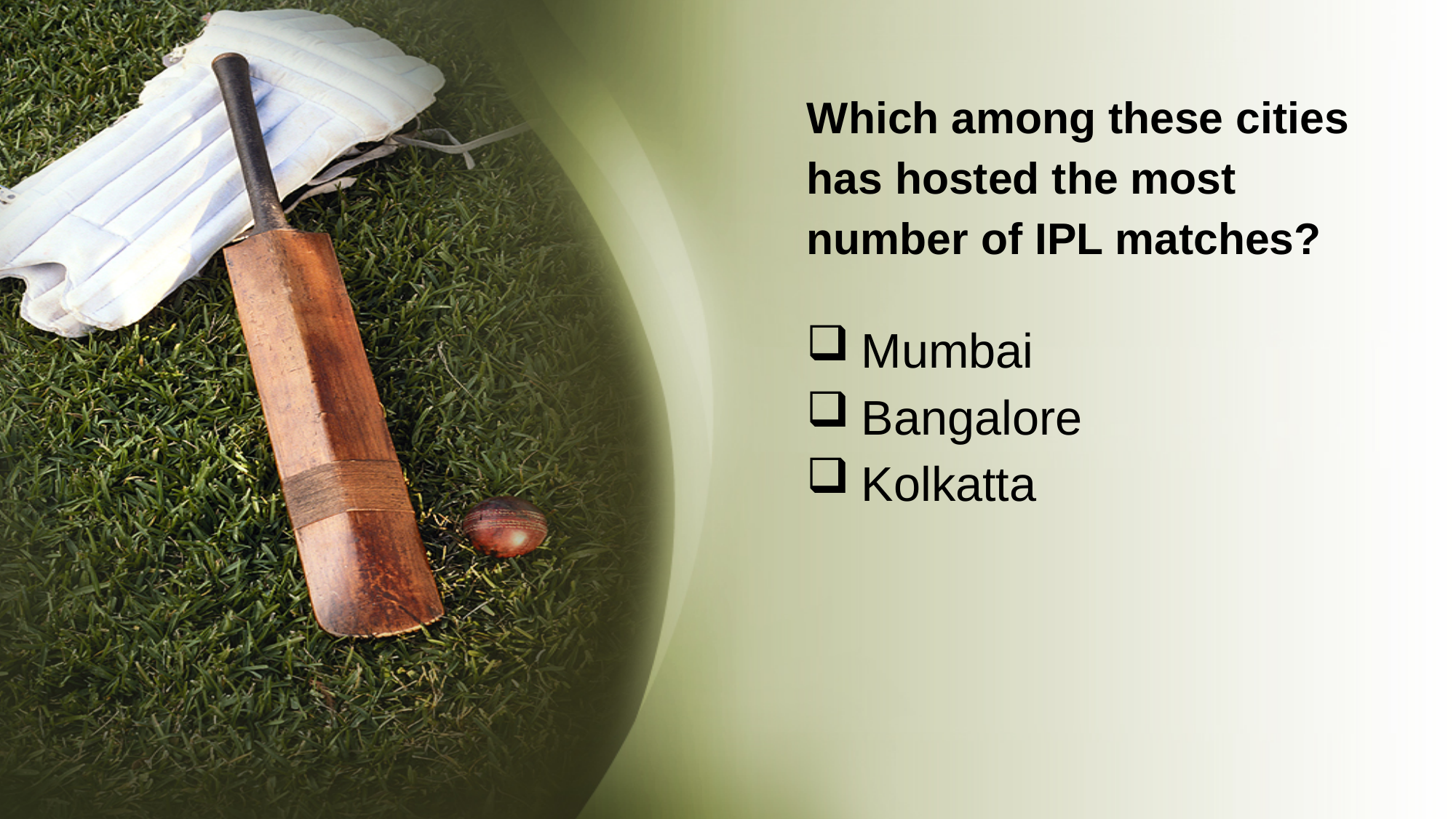

# Which among these cities has hosted the most number of IPL matches?
Mumbai
Bangalore
Kolkatta